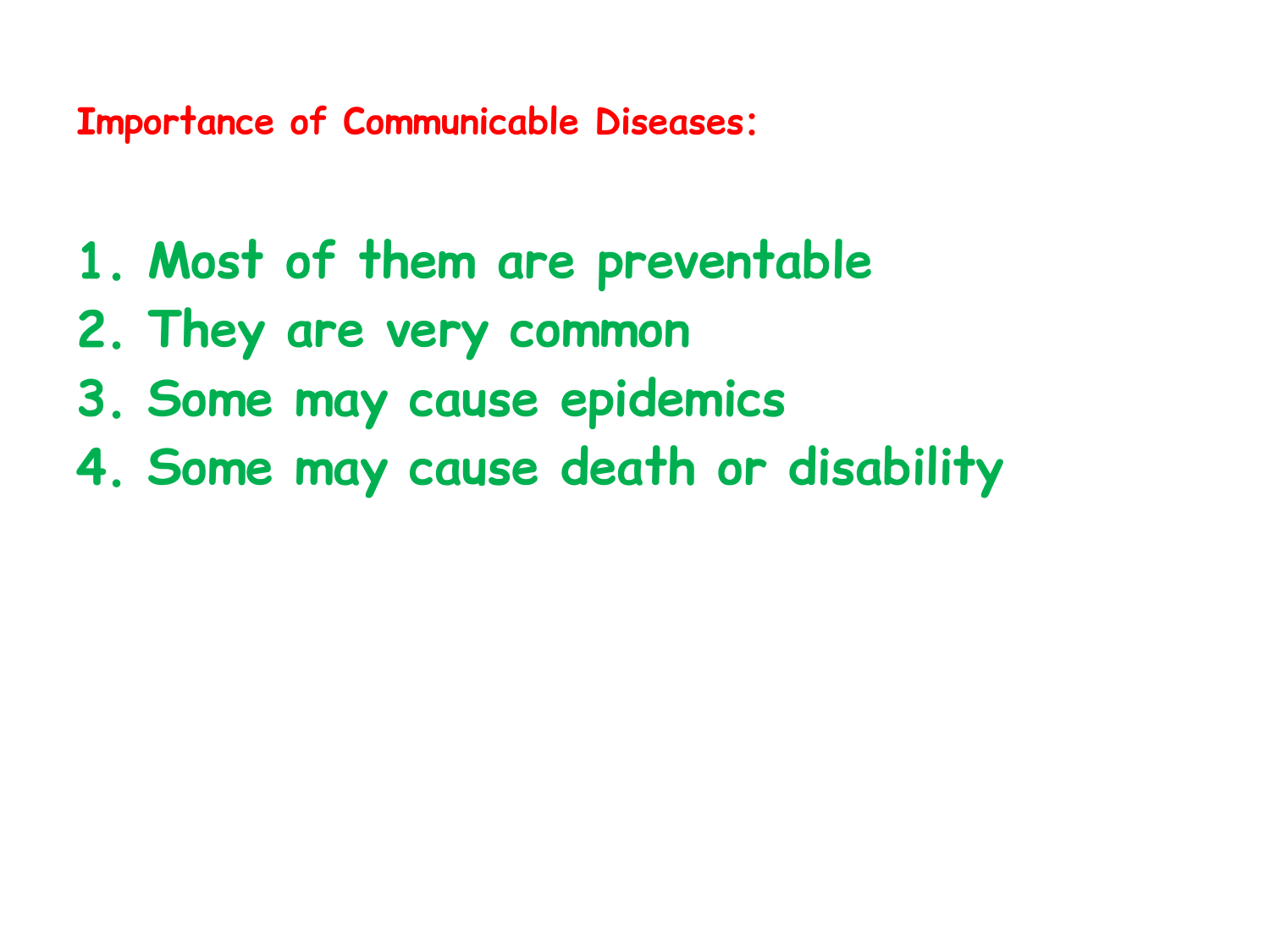

# Importance of Communicable Diseases:
Most of them are preventable
They are very common
Some may cause epidemics
Some may cause death or disability